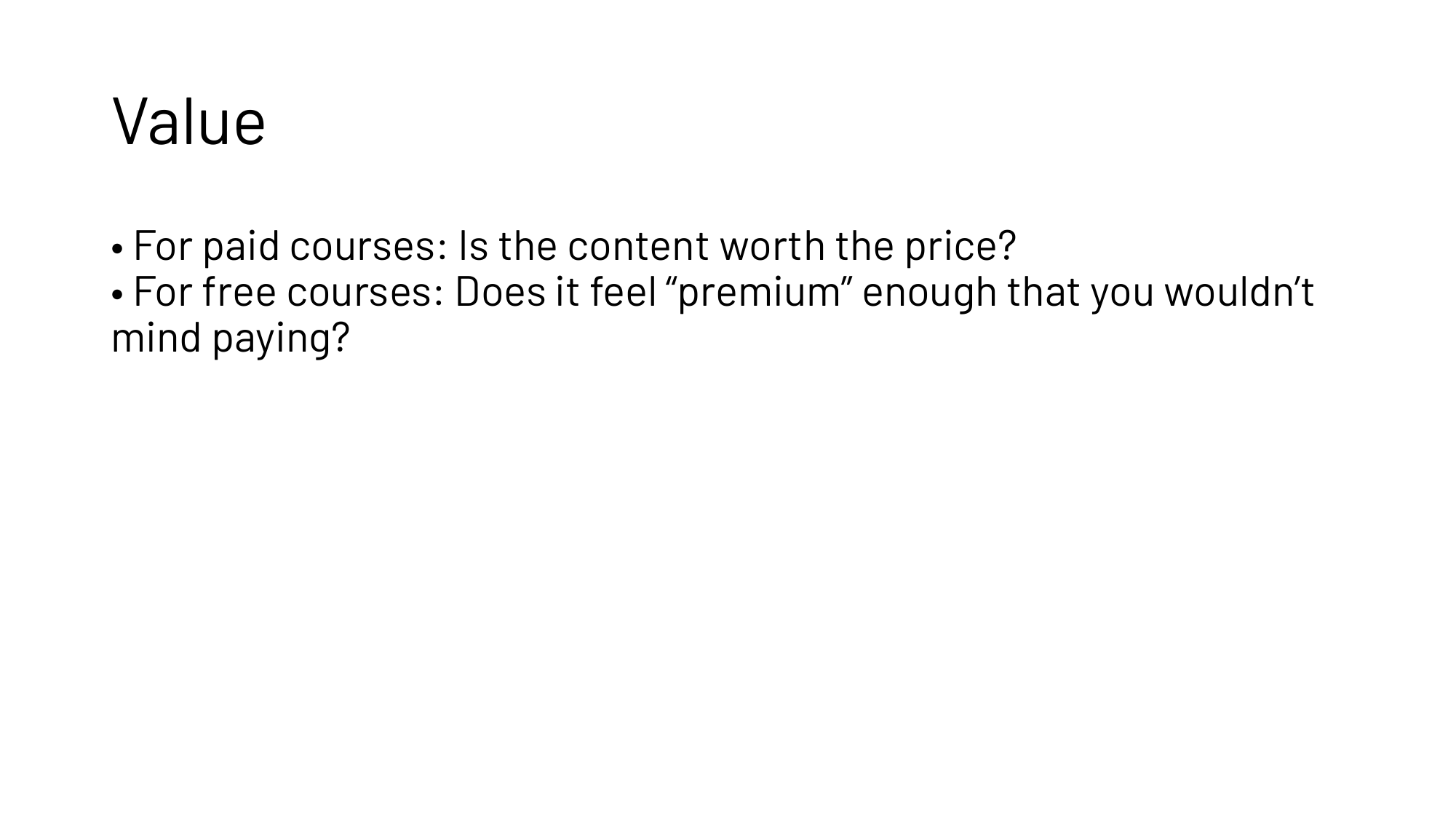

# Value
• For paid courses: Is the content worth the price?
• For free courses: Does it feel “premium” enough that you wouldn’t mind paying?